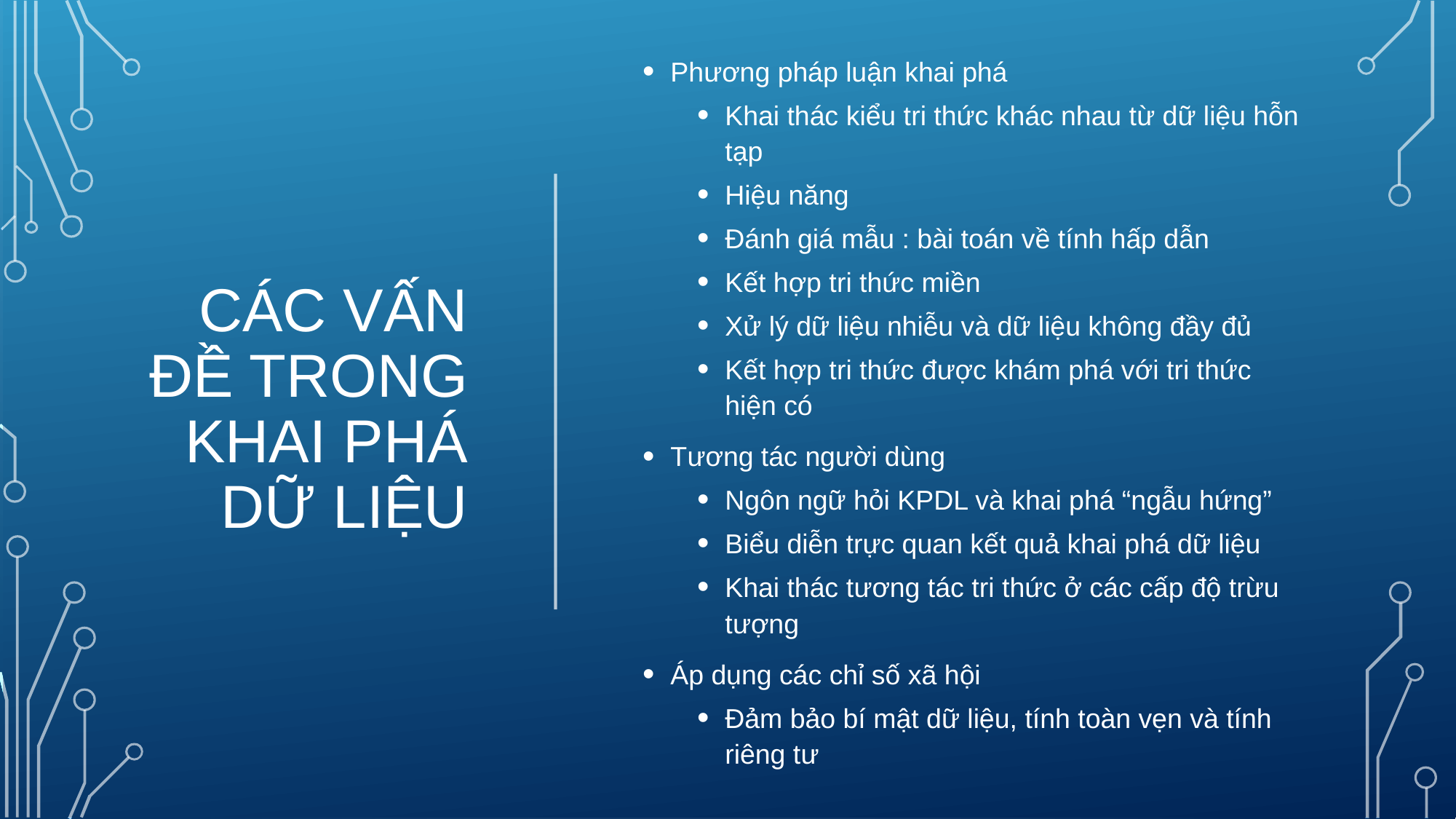

# Các vấn đề trong khai phá dữ liệu
Phương pháp luận khai phá
Khai thác kiểu tri thức khác nhau từ dữ liệu hỗn tạp
Hiệu năng
Đánh giá mẫu : bài toán về tính hấp dẫn
Kết hợp tri thức miền
Xử lý dữ liệu nhiễu và dữ liệu không đầy đủ
Kết hợp tri thức được khám phá với tri thức hiện có
Tương tác người dùng
Ngôn ngữ hỏi KPDL và khai phá “ngẫu hứng”
Biểu diễn trực quan kết quả khai phá dữ liệu
Khai thác tương tác tri thức ở các cấp độ trừu tượng
Áp dụng các chỉ số xã hội
Đảm bảo bí mật dữ liệu, tính toàn vẹn và tính riêng tư